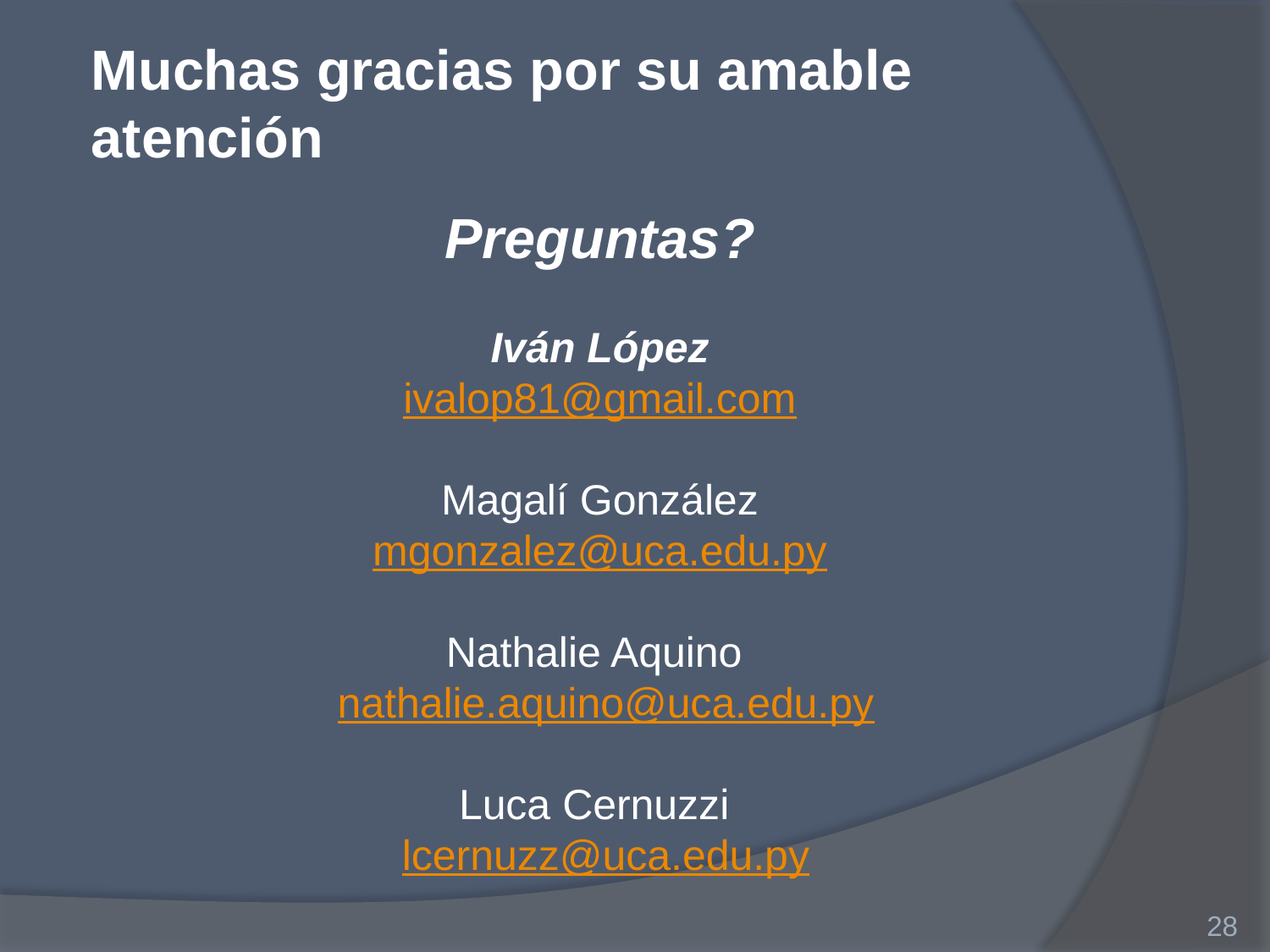

# Muchas gracias por su amable atención
Preguntas?

Iván López
ivalop81@gmail.com

Magalí González
mgonzalez@uca.edu.py

Nathalie Aquino
 nathalie.aquino@uca.edu.py

Luca Cernuzzi
 lcernuzz@uca.edu.py

28